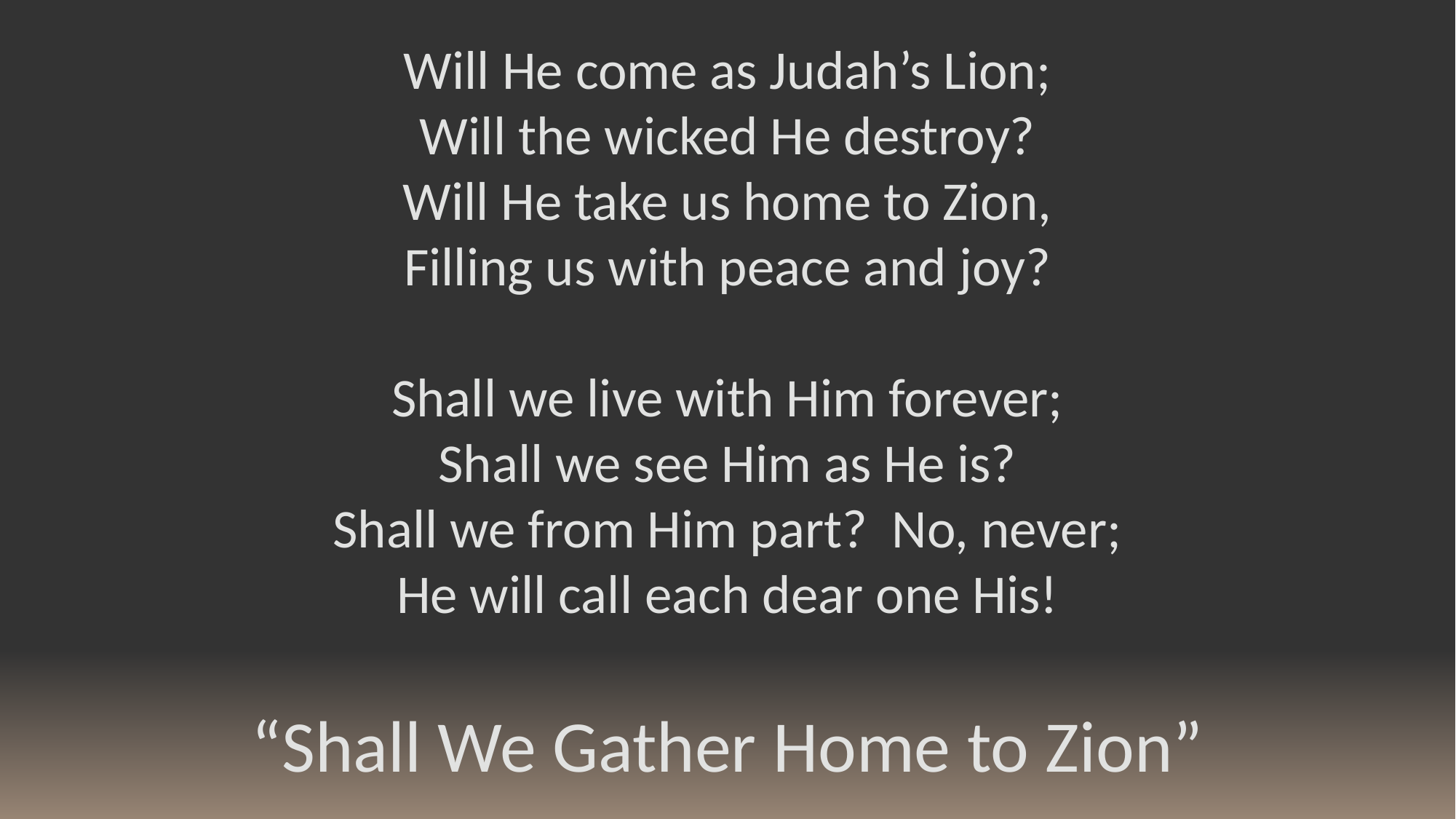

Will He come as Judah’s Lion;
Will the wicked He destroy?
Will He take us home to Zion,
Filling us with peace and joy?

Shall we live with Him forever;
Shall we see Him as He is?
Shall we from Him part?  No, never;
He will call each dear one His!

“Shall We Gather Home to Zion”